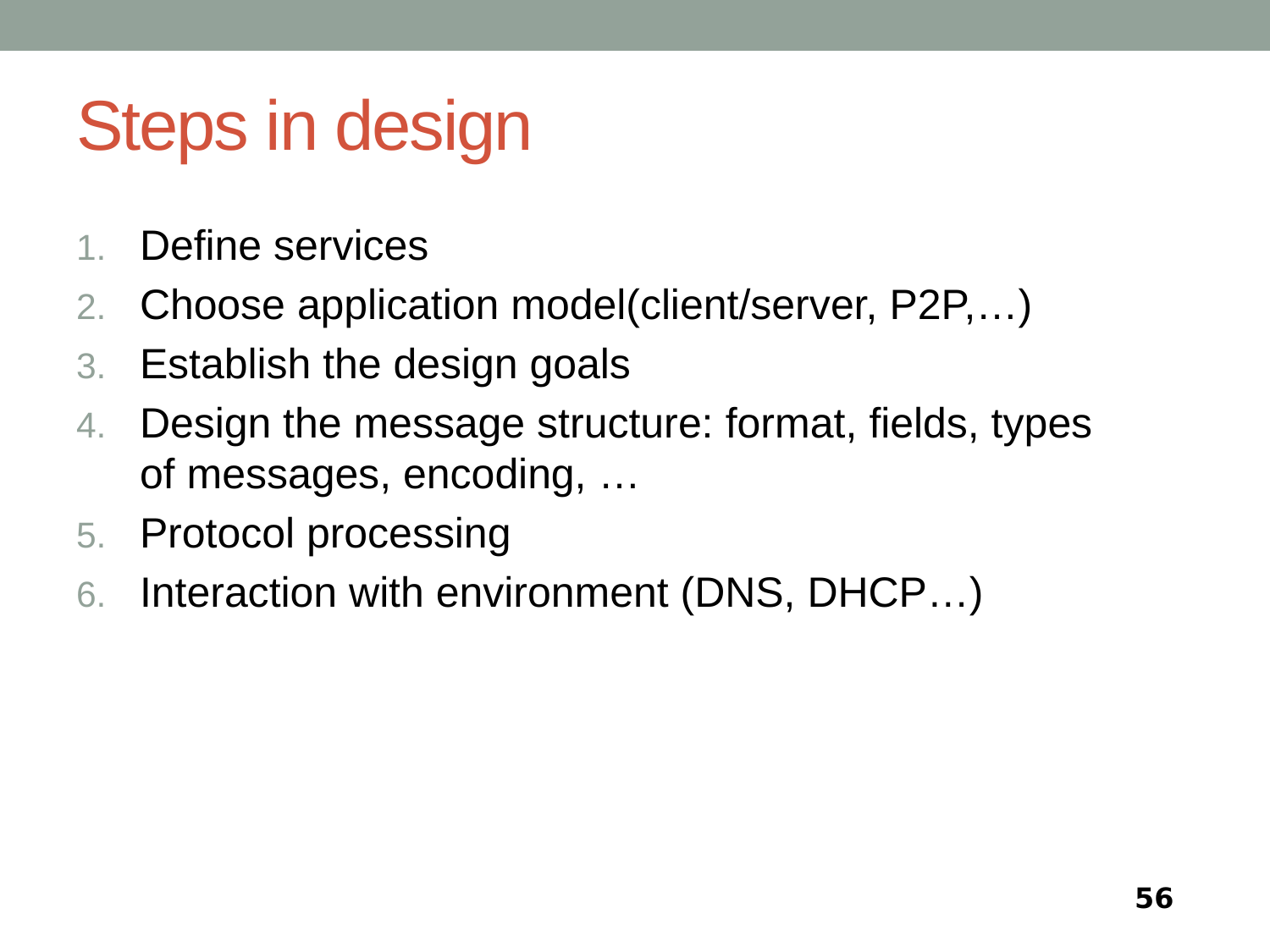

# Steps in design
Define services
Choose application model(client/server, P2P,…)
Establish the design goals
Design the message structure: format, fields, types
of messages, encoding, …
Protocol processing
Interaction with environment (DNS, DHCP…)
56